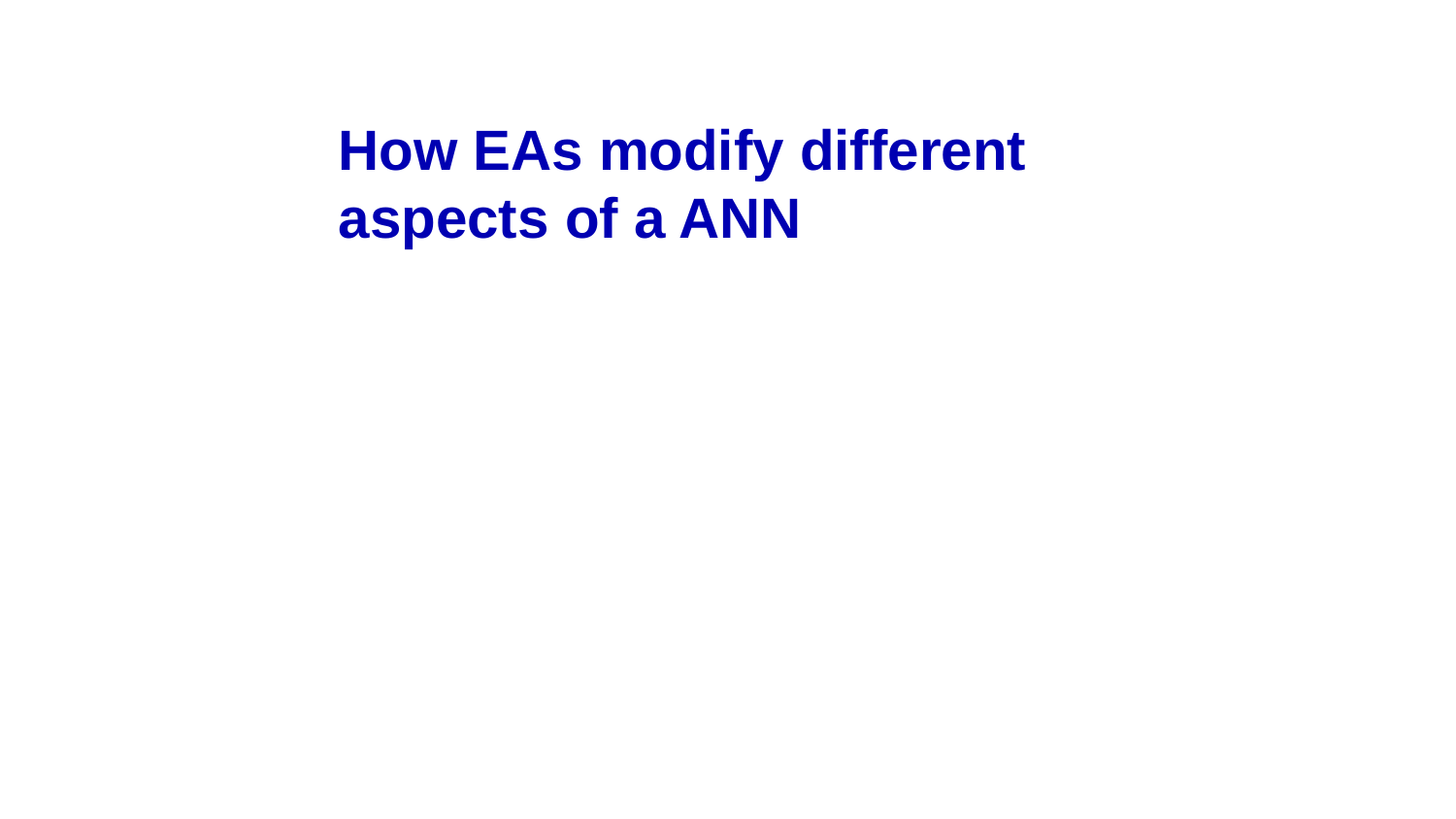

# How EAs modify different aspects of a ANN